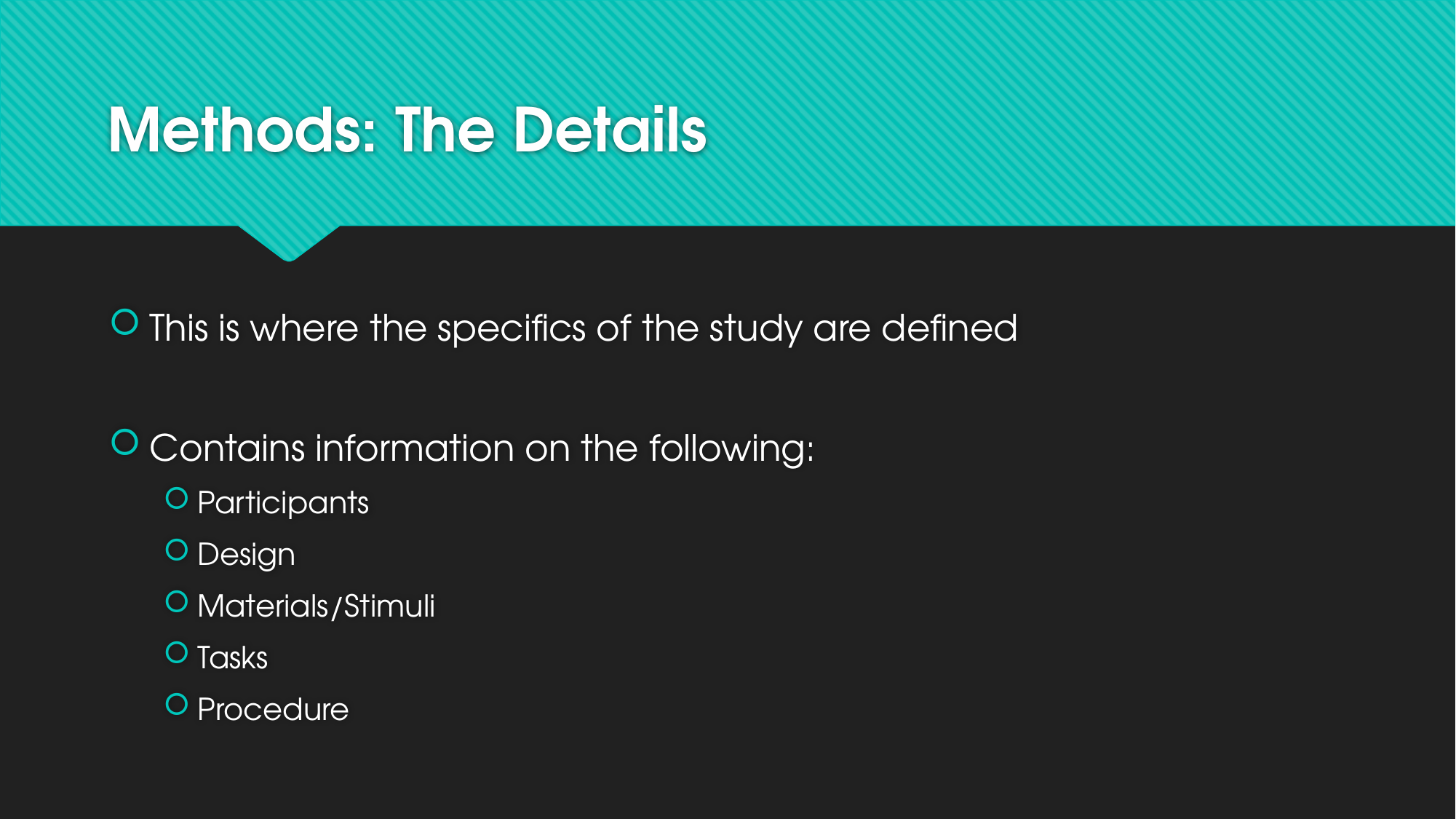

# Methods: The Details
This is where the specifics of the study are defined

Contains information on the following:
Participants
Design
Materials/Stimuli
Tasks
Procedure